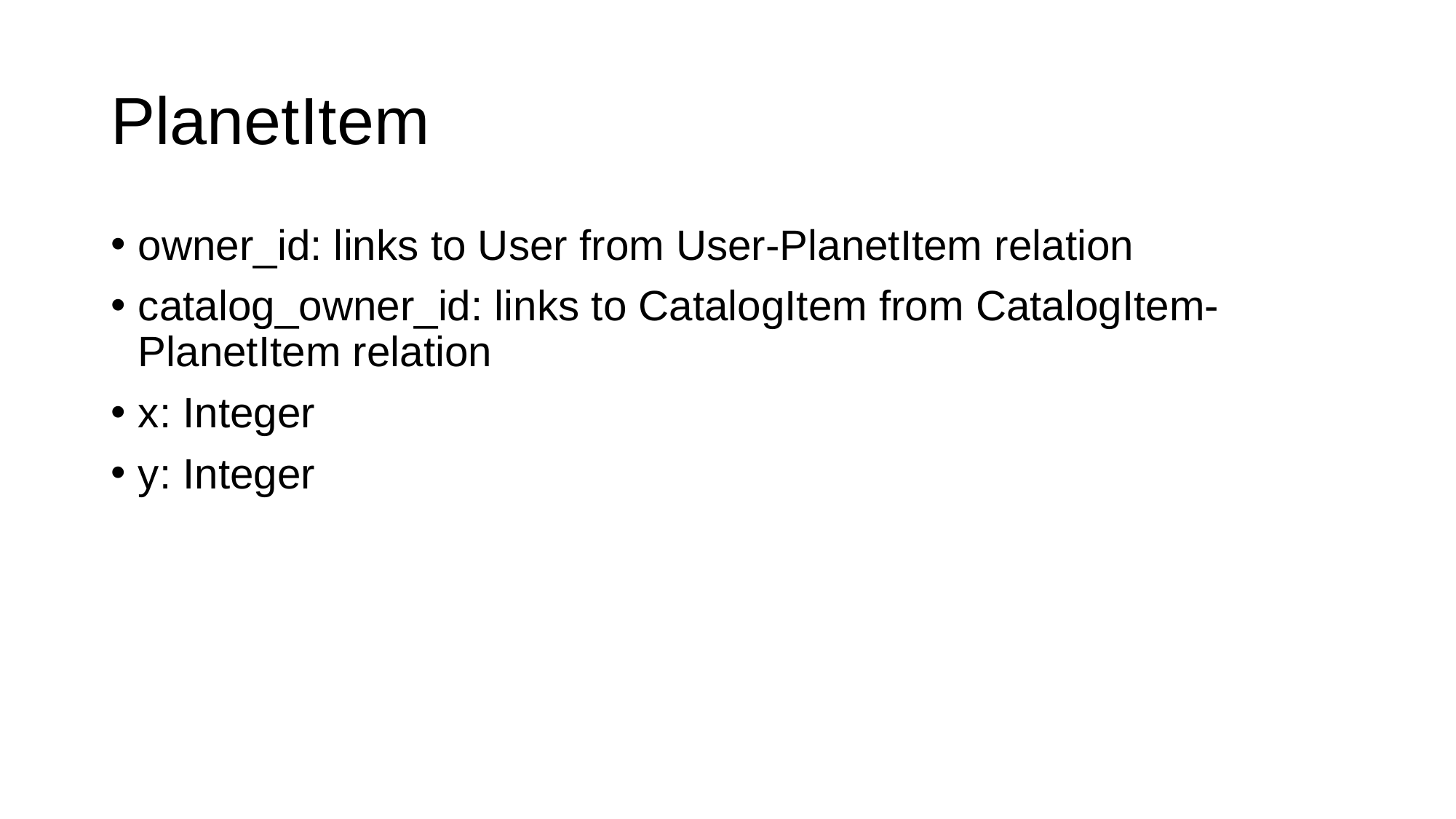

# PlanetItem
owner_id: links to User from User-PlanetItem relation
catalog_owner_id: links to CatalogItem from CatalogItem-PlanetItem relation
x: Integer
y: Integer